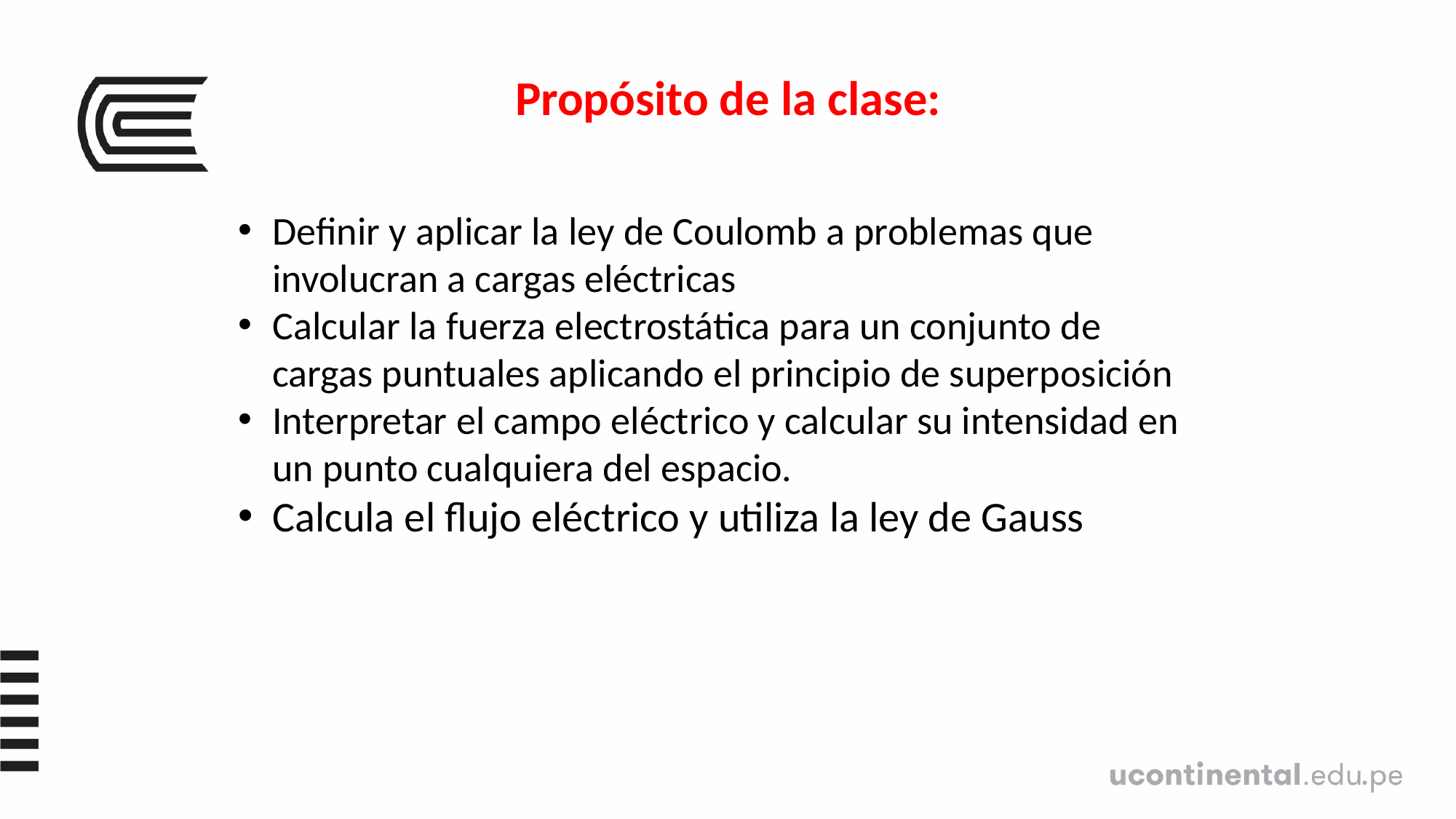

Propósito de la clase:
Definir y aplicar la ley de Coulomb a problemas que involucran a cargas eléctricas
Calcular la fuerza electrostática para un conjunto de cargas puntuales aplicando el principio de superposición
Interpretar el campo eléctrico y calcular su intensidad en un punto cualquiera del espacio.
Calcula el flujo eléctrico y utiliza la ley de Gauss